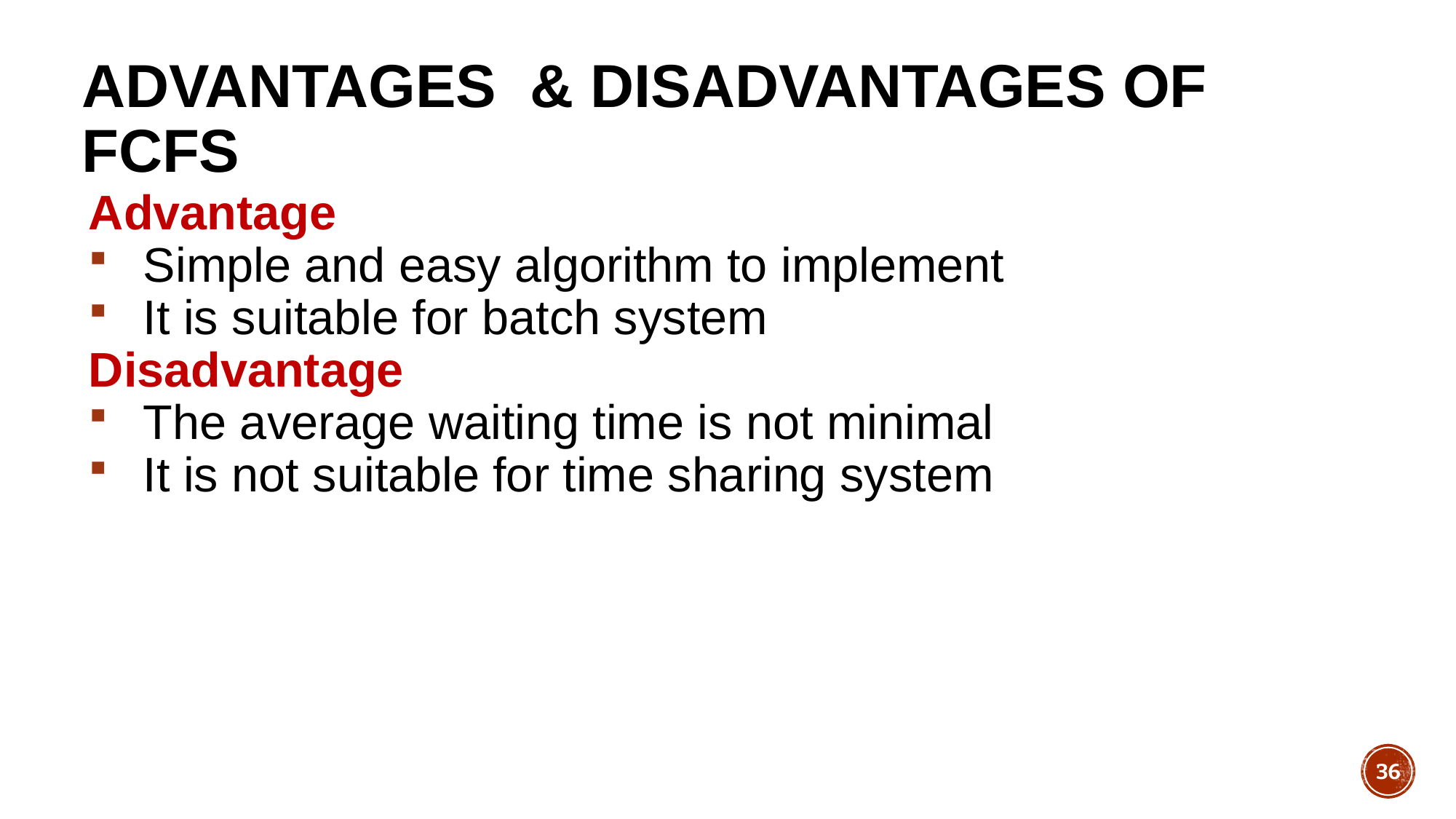

# Advantages  & Disadvantages of FCFS
Advantage
Simple and easy algorithm to implement
It is suitable for batch system
Disadvantage
The average waiting time is not minimal
It is not suitable for time sharing system
36